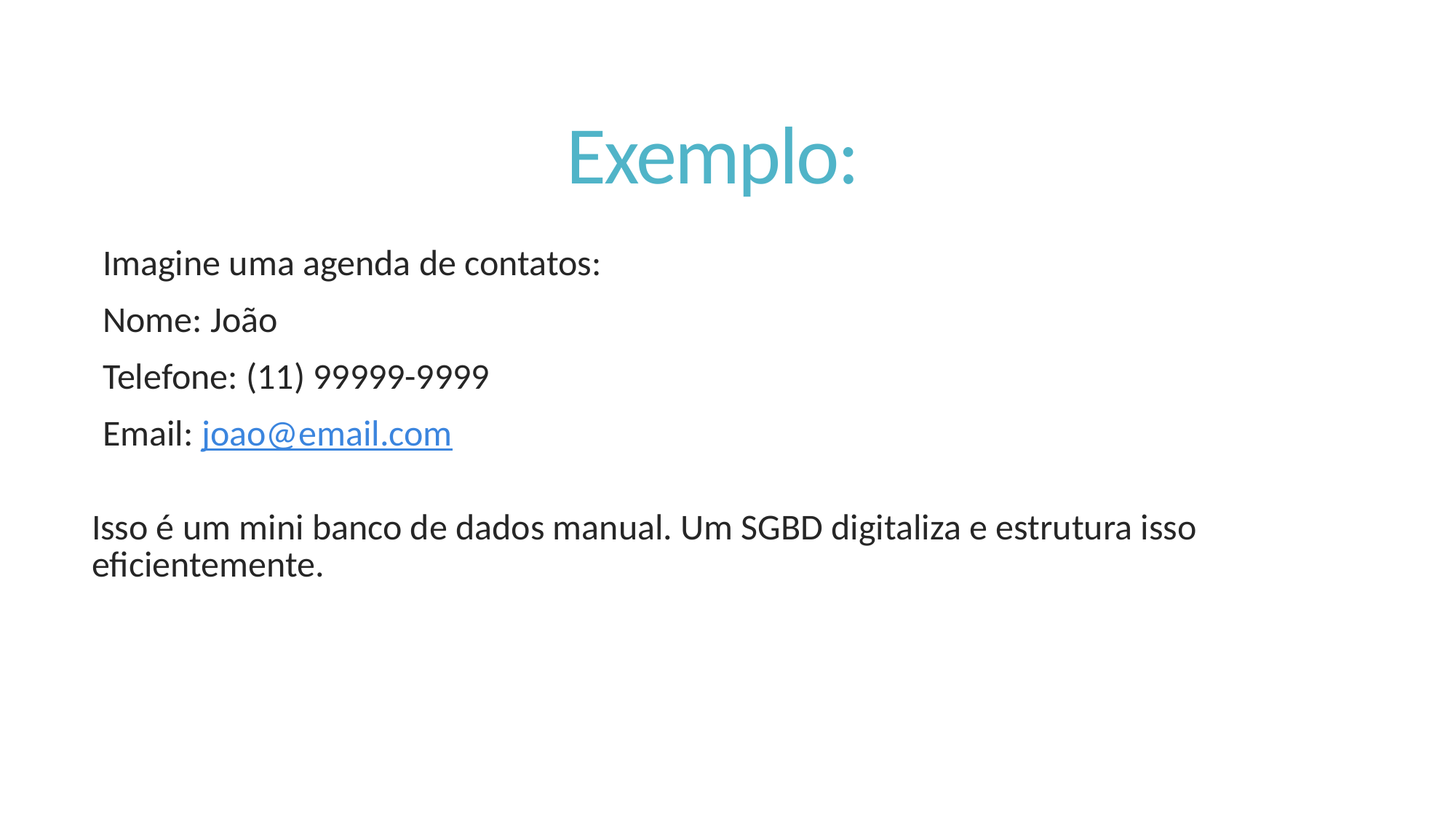

# Exemplo:
Imagine uma agenda de contatos:
Nome: João
Telefone: (11) 99999-9999
Email: joao@email.com
Isso é um mini banco de dados manual. Um SGBD digitaliza e estrutura isso eficientemente.